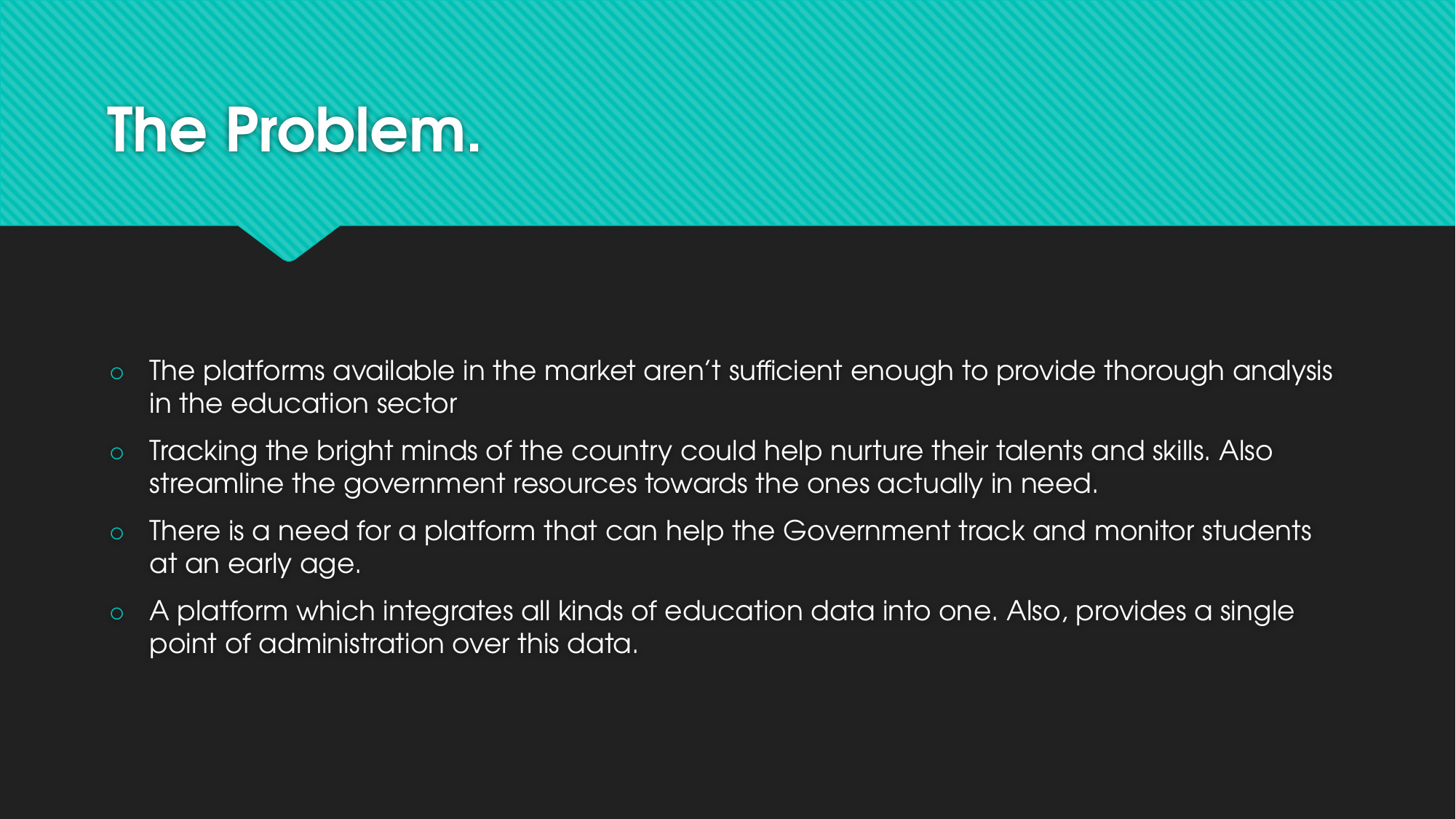

# The Problem.

The platforms available in the market aren’t sufficient enough to provide thorough analysis in the education sector
Tracking the bright minds of the country could help nurture their talents and skills. Also streamline the government resources towards the ones actually in need.
There is a need for a platform that can help the Government track and monitor students at an early age.
A platform which integrates all kinds of education data into one. Also, provides a single point of administration over this data.